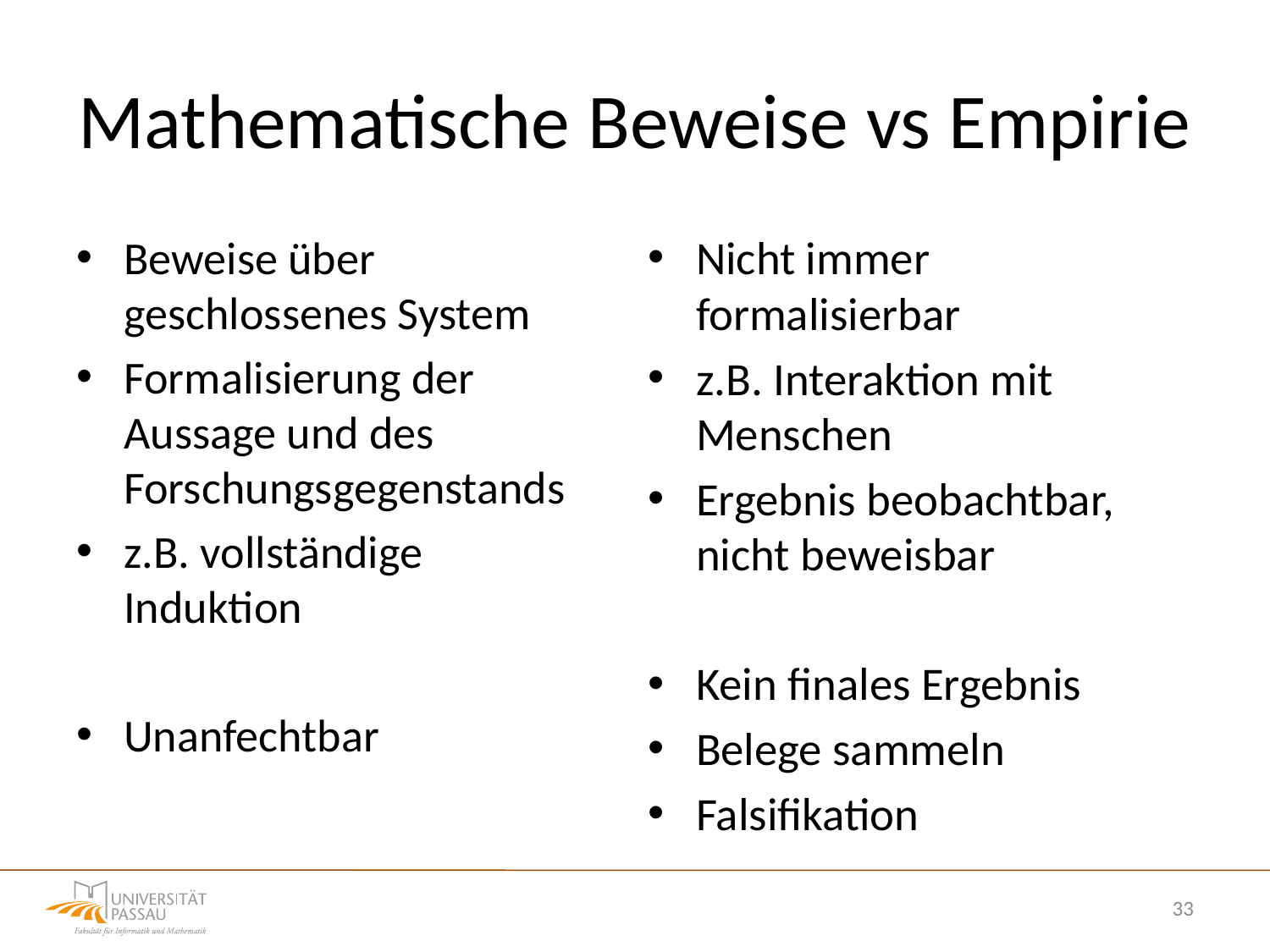

# Mathematische Beweise vs Empirie
Beweise über geschlossenes System
Formalisierung der Aussage und des Forschungsgegenstands
z.B. vollständige Induktion

Unanfechtbar
Nicht immer formalisierbar
z.B. Interaktion mit Menschen
Ergebnis beobachtbar, nicht beweisbar

Kein finales Ergebnis
Belege sammeln
Falsifikation
33